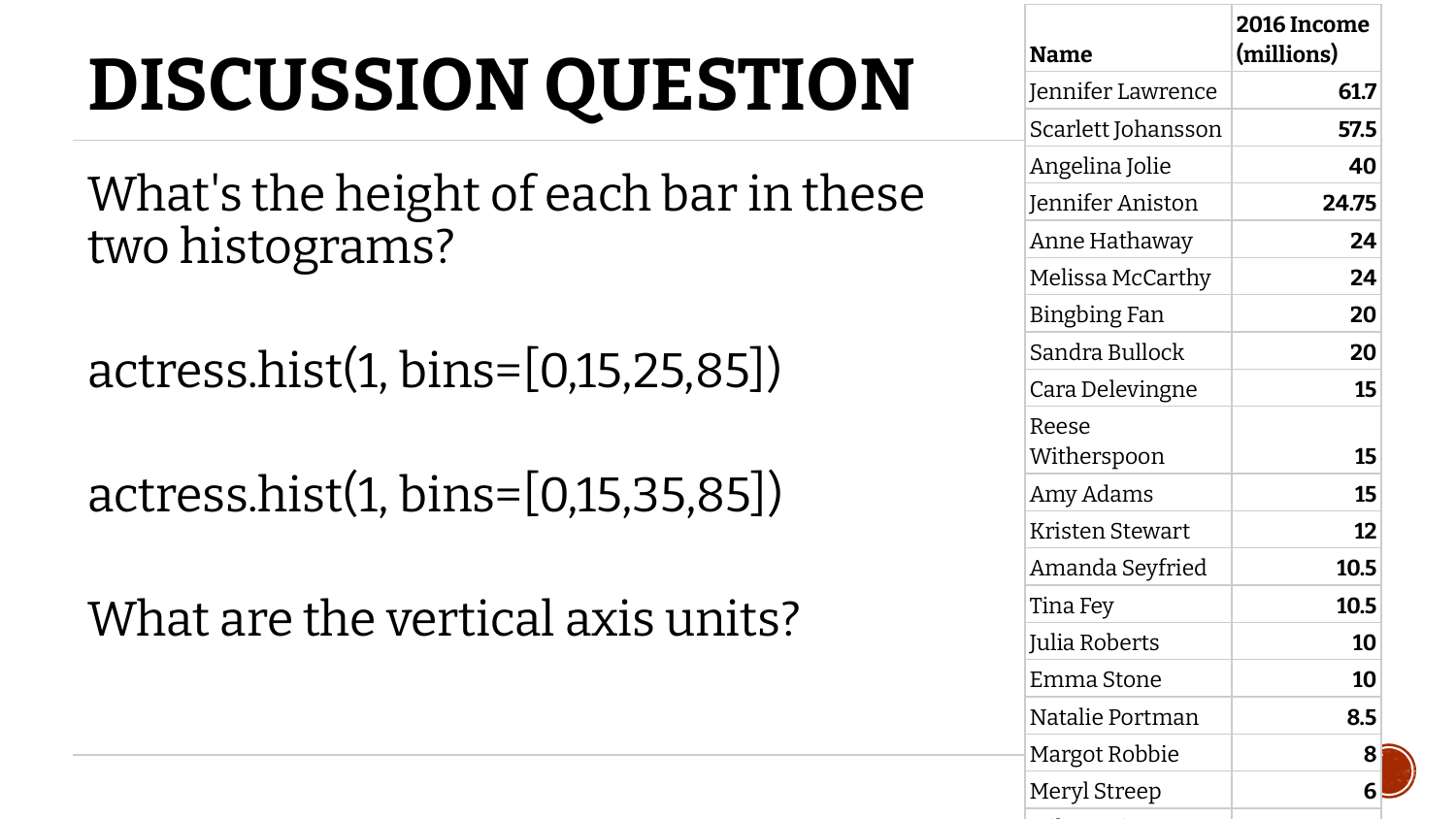

| Name | 2016 Income (millions) |
| --- | --- |
| Jennifer Lawrence | 61.7 |
| Scarlett Johansson | 57.5 |
| Angelina Jolie | 40 |
| Jennifer Aniston | 24.75 |
| Anne Hathaway | 24 |
| Melissa McCarthy | 24 |
| Bingbing Fan | 20 |
| Sandra Bullock | 20 |
| Cara Delevingne | 15 |
| Reese Witherspoon | 15 |
| Amy Adams | 15 |
| Kristen Stewart | 12 |
| Amanda Seyfried | 10.5 |
| Tina Fey | 10.5 |
| Julia Roberts | 10 |
| Emma Stone | 10 |
| Natalie Portman | 8.5 |
| Margot Robbie | 8 |
| Meryl Streep | 6 |
| Mila Kunis | 4.5 |
# Discussion Question
What's the height of each bar in these
two histograms?

actress.hist(1, bins=[0,15,25,85])

actress.hist(1, bins=[0,15,35,85])

What are the vertical axis units?